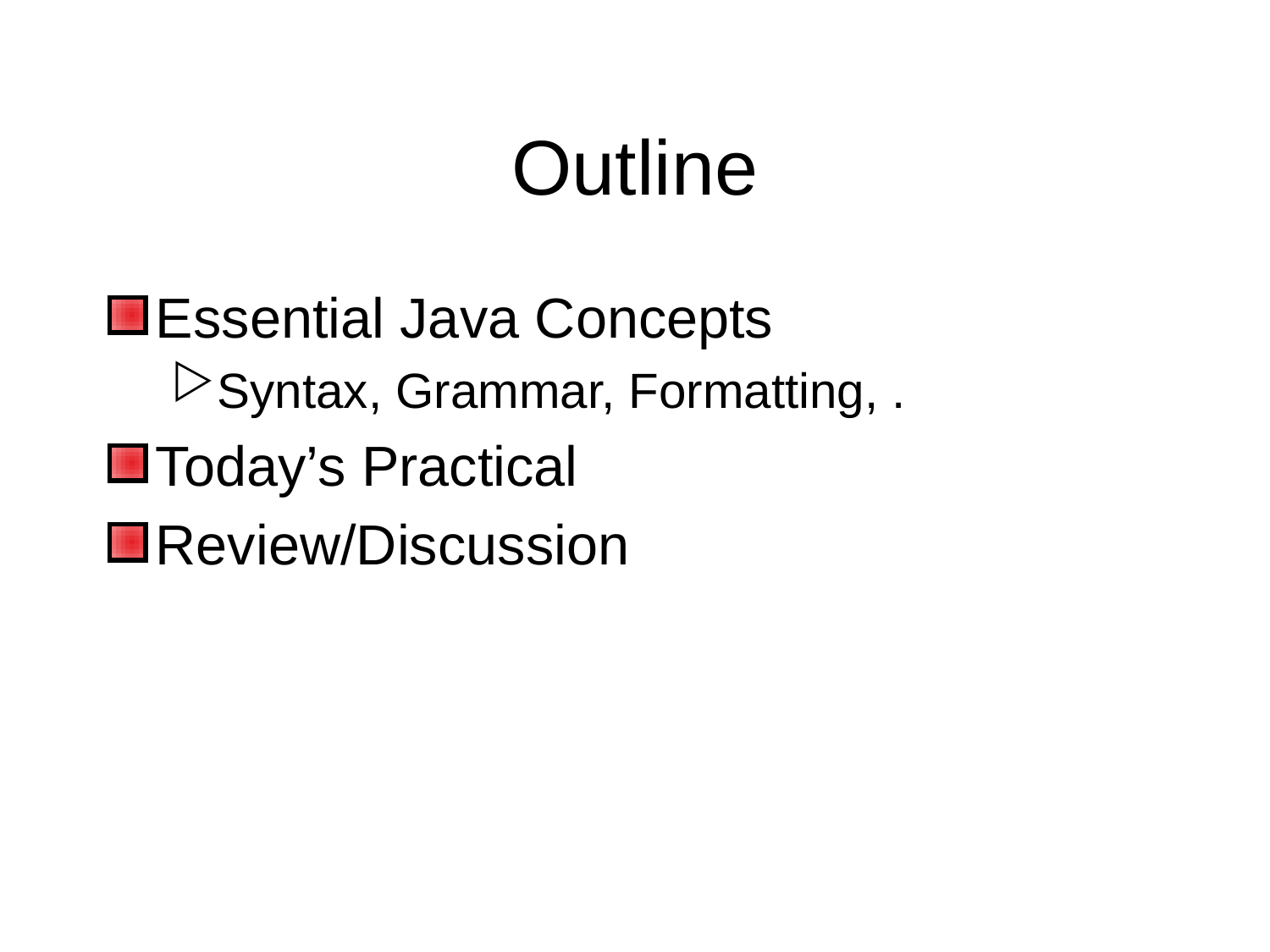

# Outline
Essential Java Concepts
Syntax, Grammar, Formatting, .
Today’s Practical
Review/Discussion